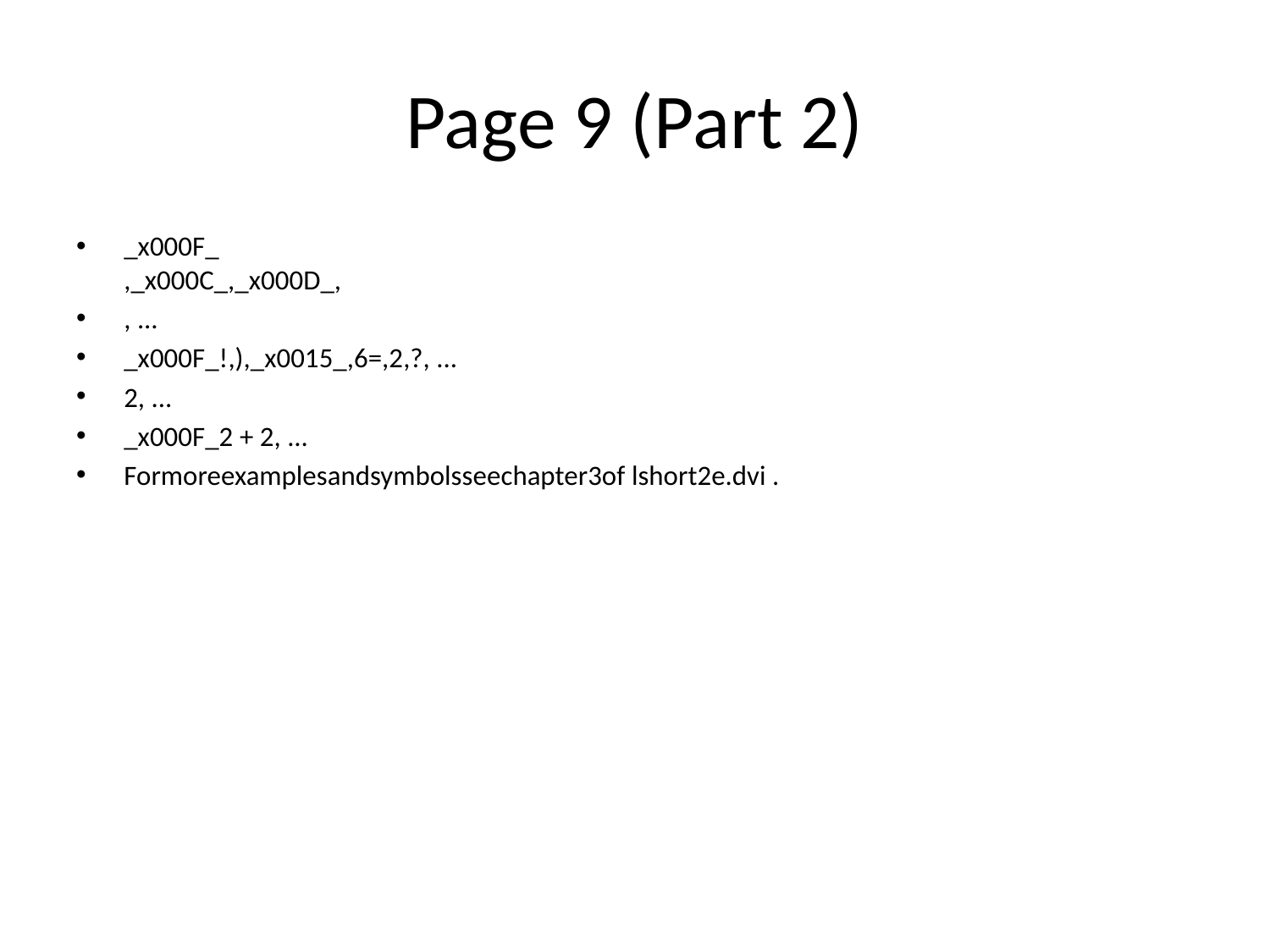

# Page 9 (Part 2)
_x000F_
,_x000C_,_x000D_,
, ...
_x000F_!,),_x0015_,6=,2,?, ...
2, ...
_x000F_2 + 2, ...
Formoreexamplesandsymbolsseechapter3of lshort2e.dvi .